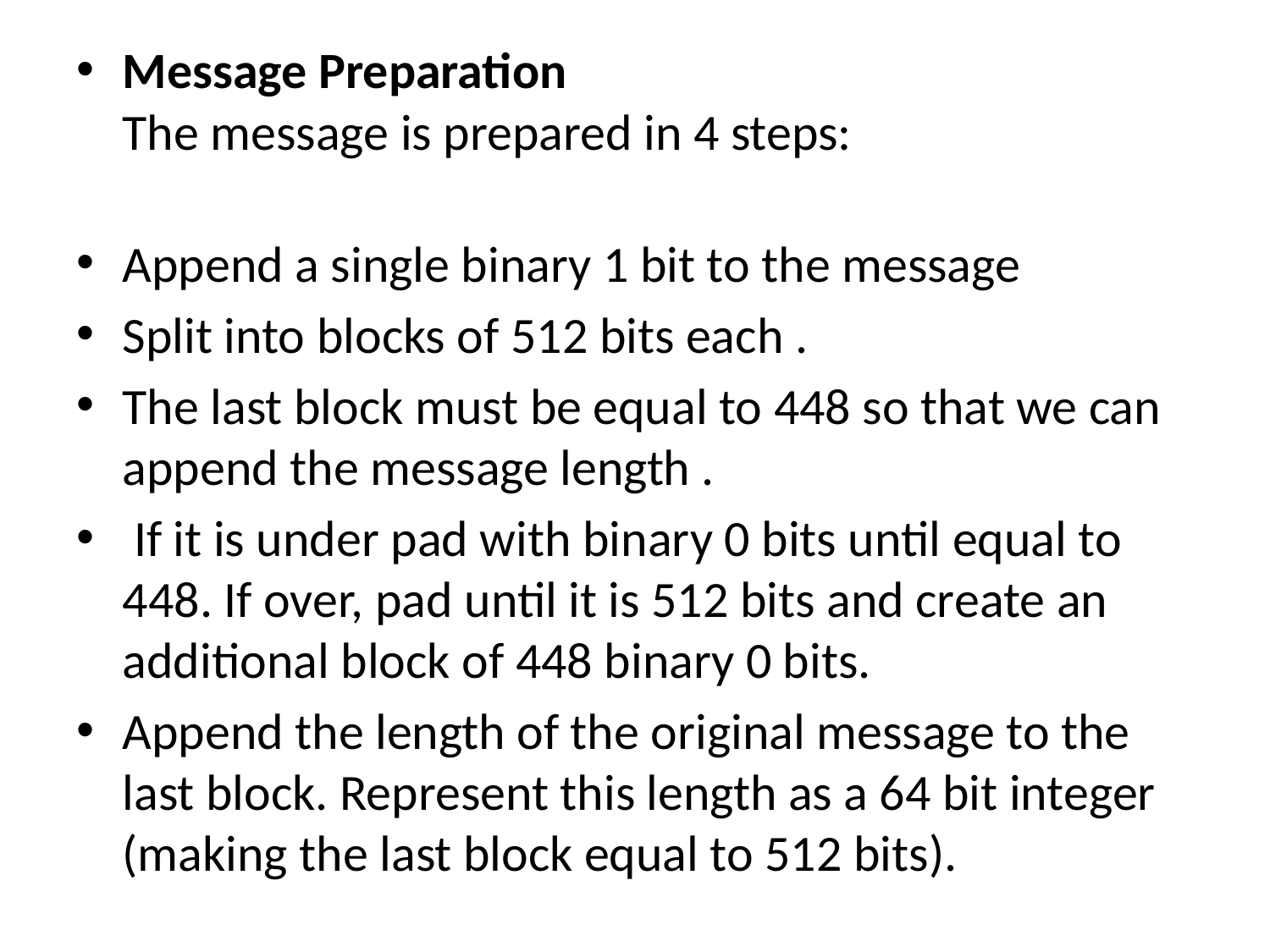

Message Preparation
The message is prepared in 4 steps:
Append a single binary 1 bit to the message
Split into blocks of 512 bits each .
The last block must be equal to 448 so that we can append the message length .
 If it is under pad with binary 0 bits until equal to 448. If over, pad until it is 512 bits and create an additional block of 448 binary 0 bits.
Append the length of the original message to the last block. Represent this length as a 64 bit integer (making the last block equal to 512 bits).